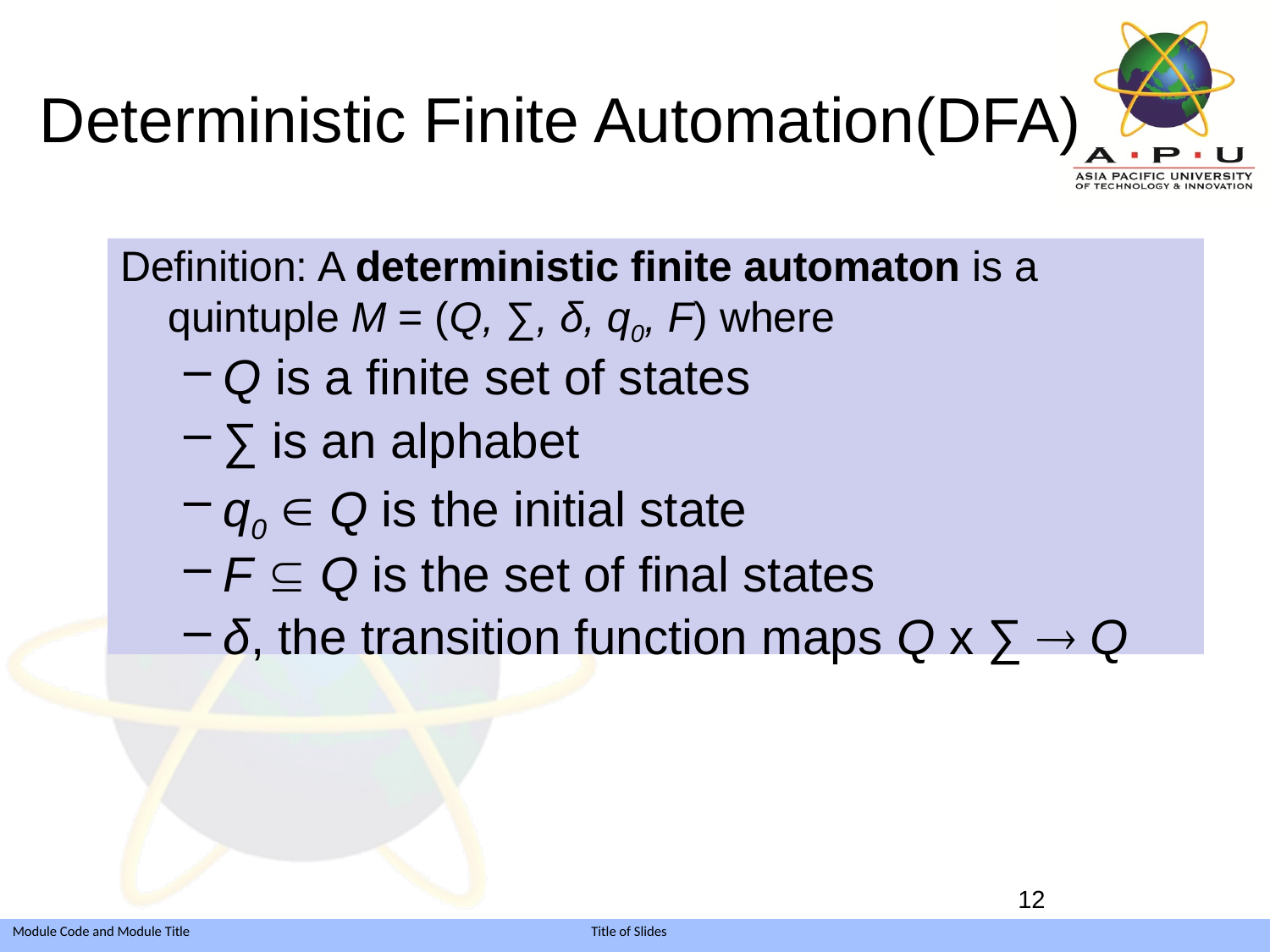

# Deterministic Finite Automation(DFA)
Definition: A deterministic finite automaton is a quintuple M = (Q, ∑, δ, q0, F) where
Q is a finite set of states
∑ is an alphabet
q0 ∈ Q is the initial state
F ⊆ Q is the set of final states
δ, the transition function maps Q x ∑ → Q

12